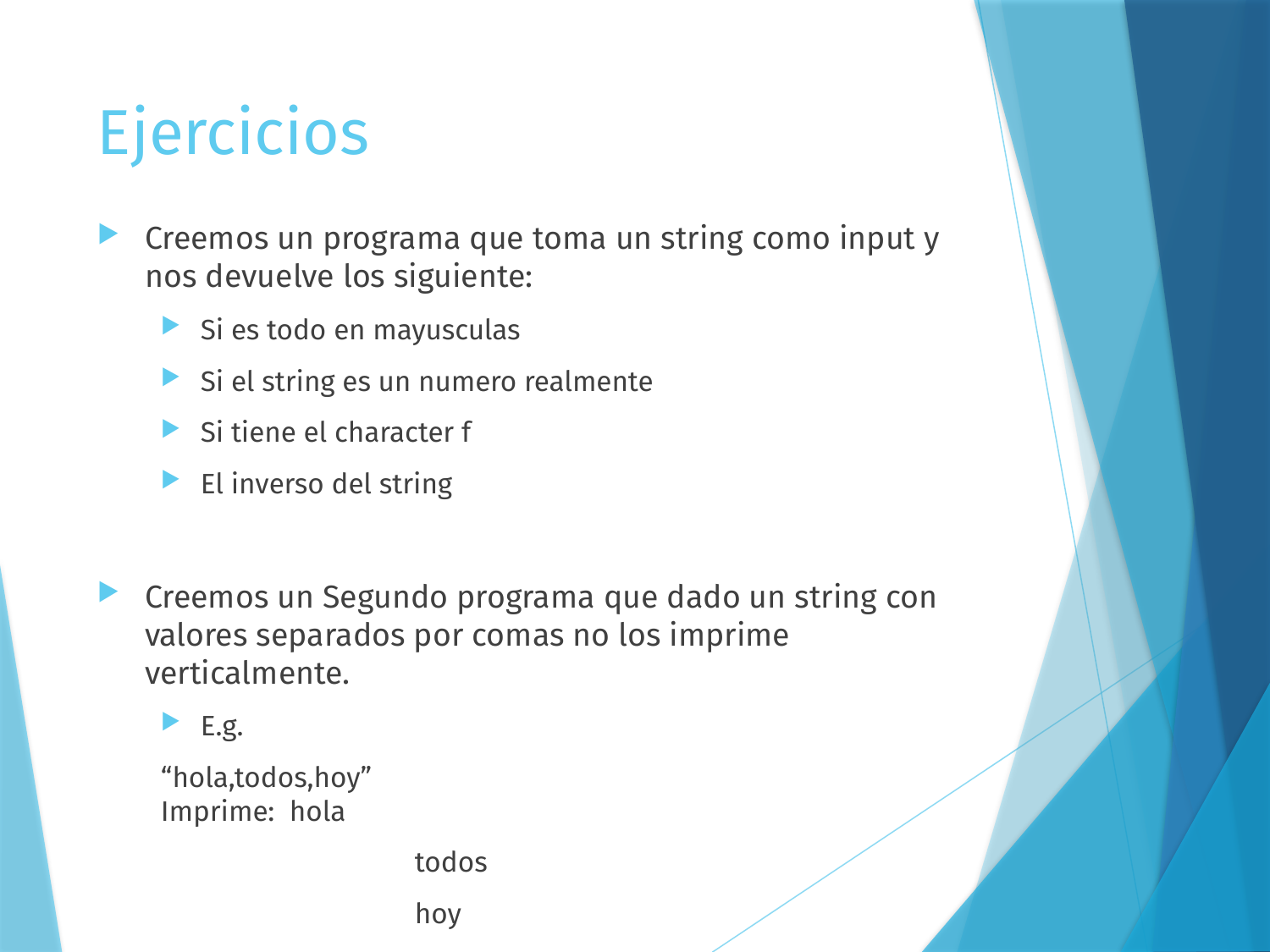

# Ejercicios
Creemos un programa que toma un string como input y nos devuelve los siguiente:
Si es todo en mayusculas
Si el string es un numero realmente
Si tiene el character f
El inverso del string

Creemos un Segundo programa que dado un string con valores separados por comas no los imprime verticalmente.
E.g.
“hola,todos,hoy”
Imprime:  hola
		todos
		hoy